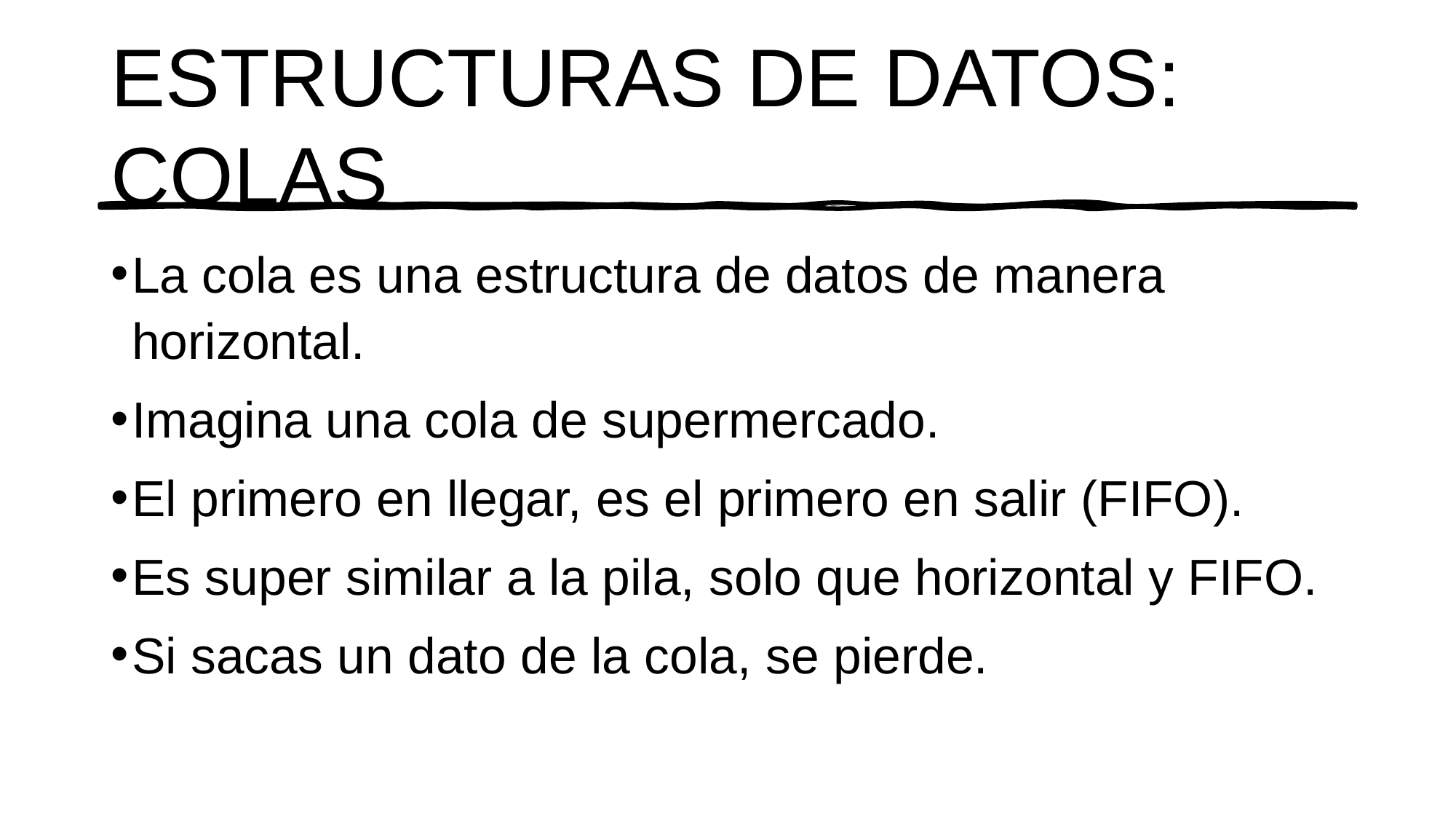

# ESTRUCTURAS DE DATOS: COLAS
La cola es una estructura de datos de manera horizontal.
Imagina una cola de supermercado.
El primero en llegar, es el primero en salir (FIFO).
Es super similar a la pila, solo que horizontal y FIFO.
Si sacas un dato de la cola, se pierde.